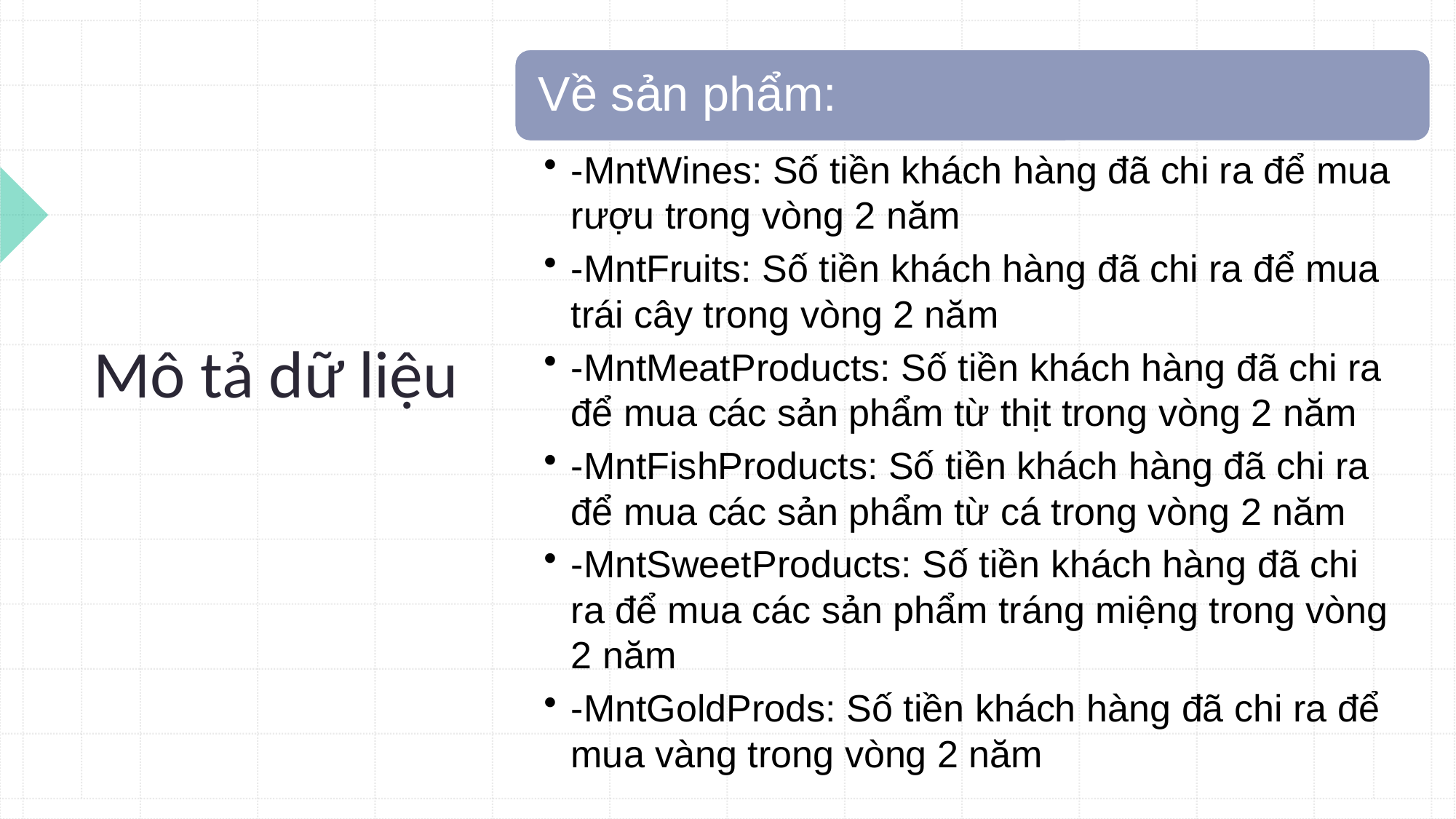

Về sản phẩm:
-MntWines: Số tiền khách hàng đã chi ra để mua rượu trong vòng 2 năm
-MntFruits: Số tiền khách hàng đã chi ra để mua trái cây trong vòng 2 năm
-MntMeatProducts: Số tiền khách hàng đã chi ra để mua các sản phẩm từ thịt trong vòng 2 năm
-MntFishProducts: Số tiền khách hàng đã chi ra để mua các sản phẩm từ cá trong vòng 2 năm
-MntSweetProducts: Số tiền khách hàng đã chi ra để mua các sản phẩm tráng miệng trong vòng 2 năm
-MntGoldProds: Số tiền khách hàng đã chi ra để mua vàng trong vòng 2 năm
# Mô tả dữ liệu